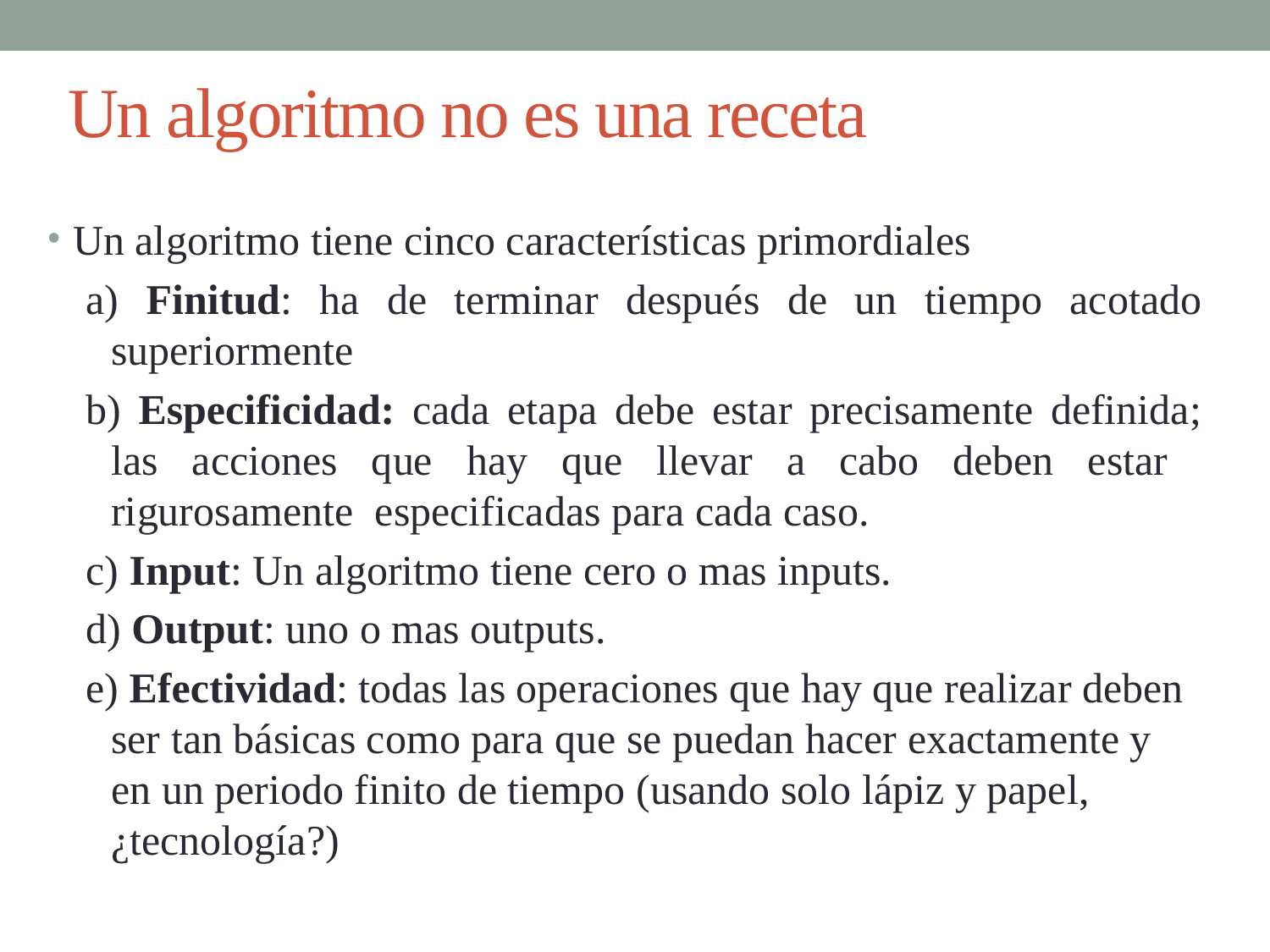

# Un algoritmo no es una receta
Un algoritmo tiene cinco características primordiales
a) Finitud: ha de terminar después de un tiempo acotado superiormente
b) Especificidad: cada etapa debe estar precisamente definida; las acciones que hay que llevar a cabo deben estar  rigurosamente  especificadas para cada caso.
c) Input: Un algoritmo tiene cero o mas inputs.
d) Output: uno o mas outputs.
e) Efectividad: todas las operaciones que hay que realizar deben ser tan básicas como para que se puedan hacer exactamente y en un periodo finito de tiempo (usando solo lápiz y papel,  ¿tecnología?)